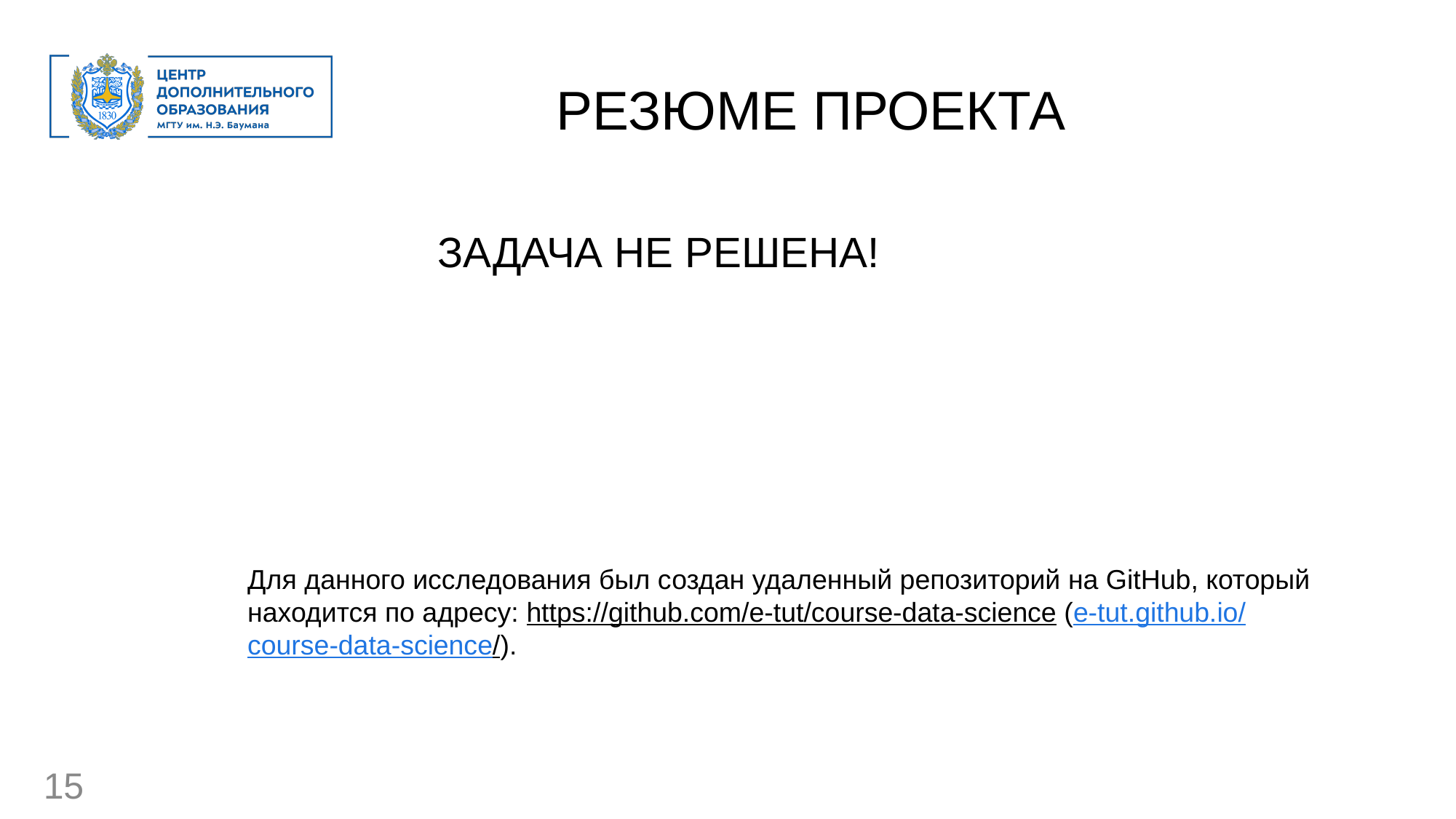

РЕЗЮМЕ ПРОЕКТА
ЗАДАЧА НЕ РЕШЕНА!
Для данного исследования был создан удаленный репозиторий на GitHub, который находится по адресу: https://github.com/e-tut/course-data-science (e-tut.github.io/course-data-science/).

15